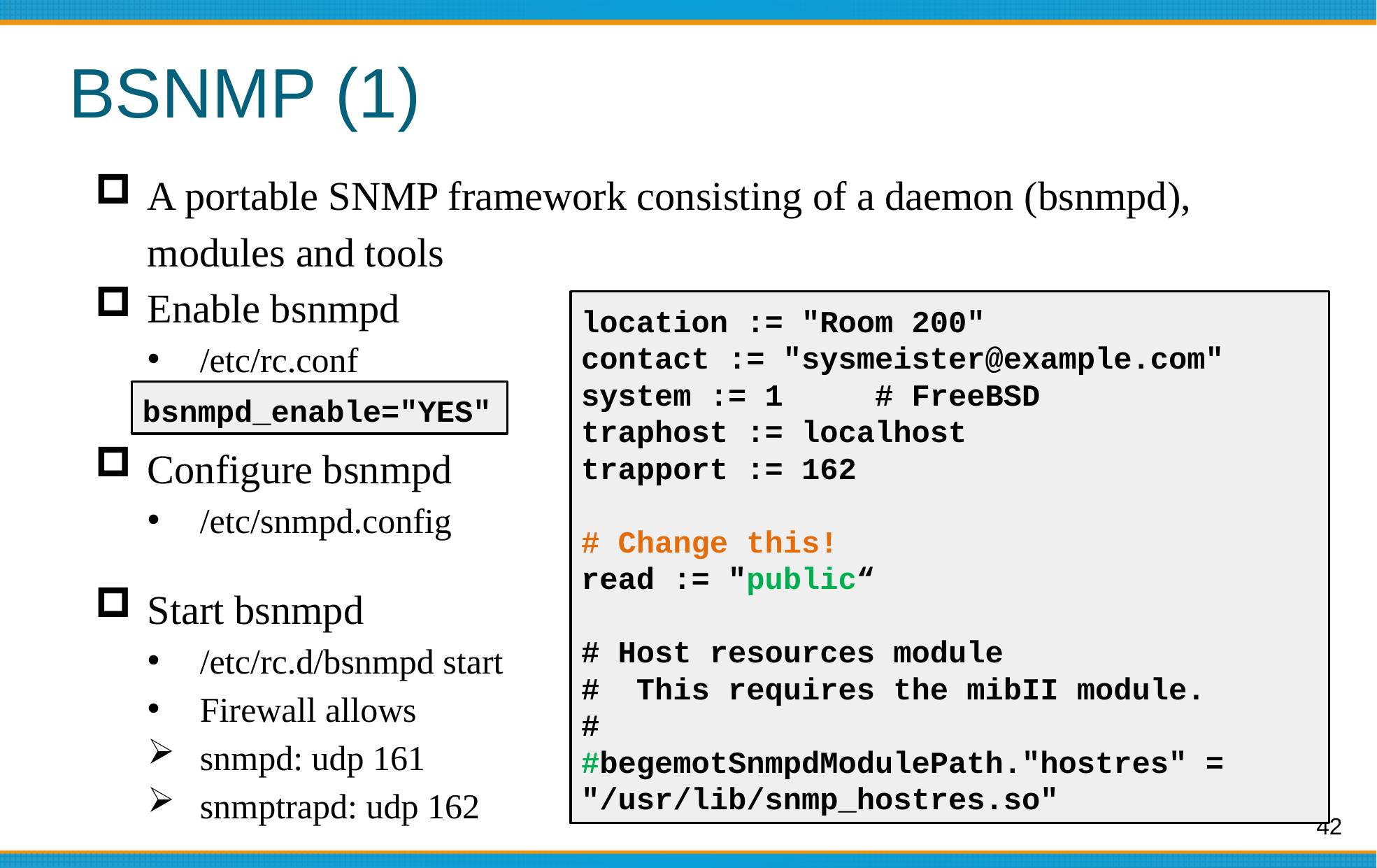

# BSNMP (1)
A portable SNMP framework consisting of a daemon (bsnmpd), modules and tools
Enable bsnmpd
/etc/rc.conf

Configure bsnmpd
/etc/snmpd.config

Start bsnmpd
/etc/rc.d/bsnmpd start
Firewall allows
snmpd: udp 161
snmptrapd: udp 162

location := "Room 200"
contact := "sysmeister@example.com"
system := 1     # FreeBSD
traphost := localhost
trapport := 162

# Change this!
read := "public“

# Host resources module
#  This requires the mibII module.
#
#begemotSnmpdModulePath."hostres" = "/usr/lib/snmp_hostres.so"
bsnmpd_enable="YES"
42